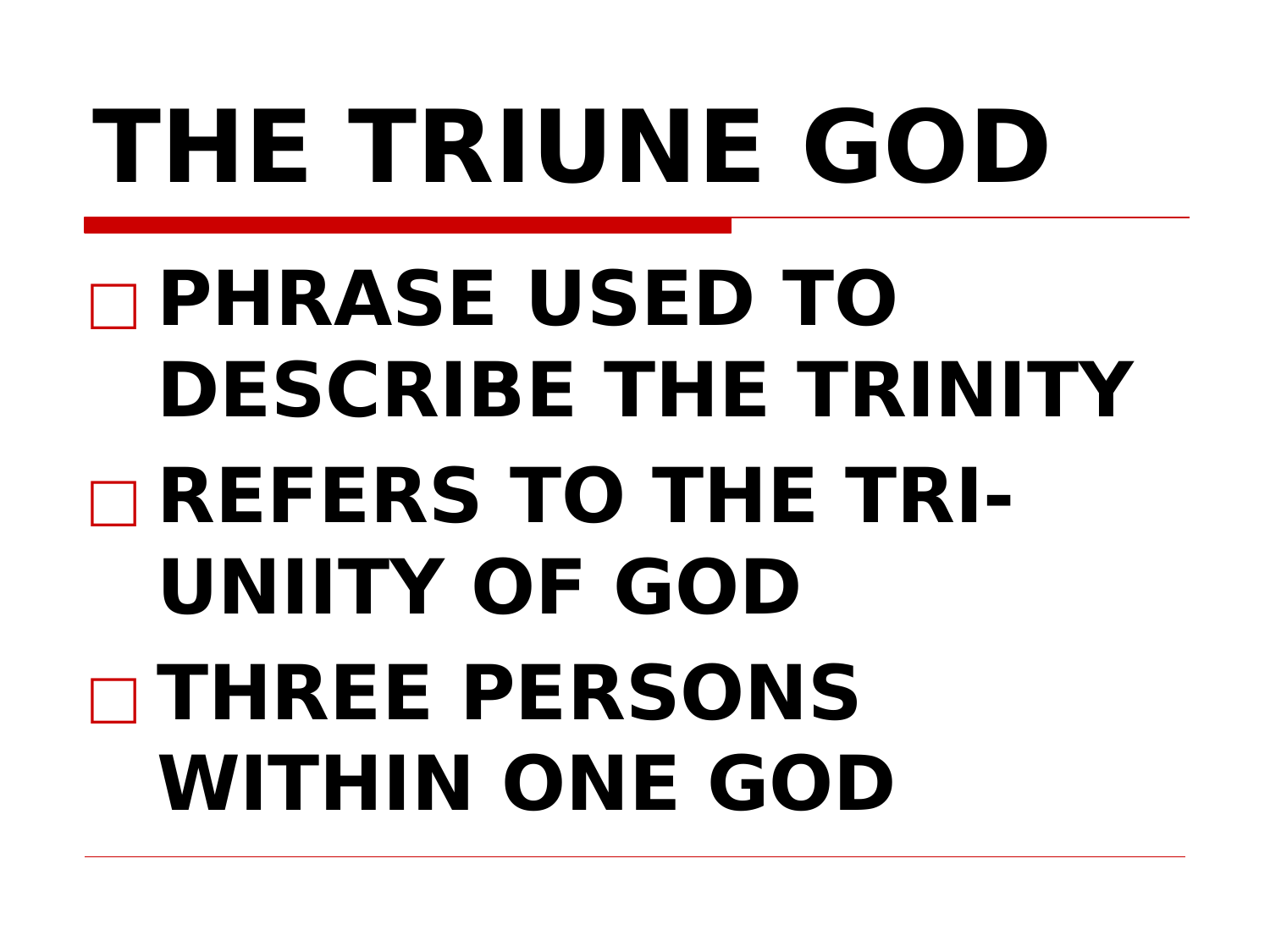

# THE TRIUNE GOD
PHRASE USED TO DESCRIBE THE TRINITY
REFERS TO THE TRI-UNIITY OF GOD
THREE PERSONS WITHIN ONE GOD